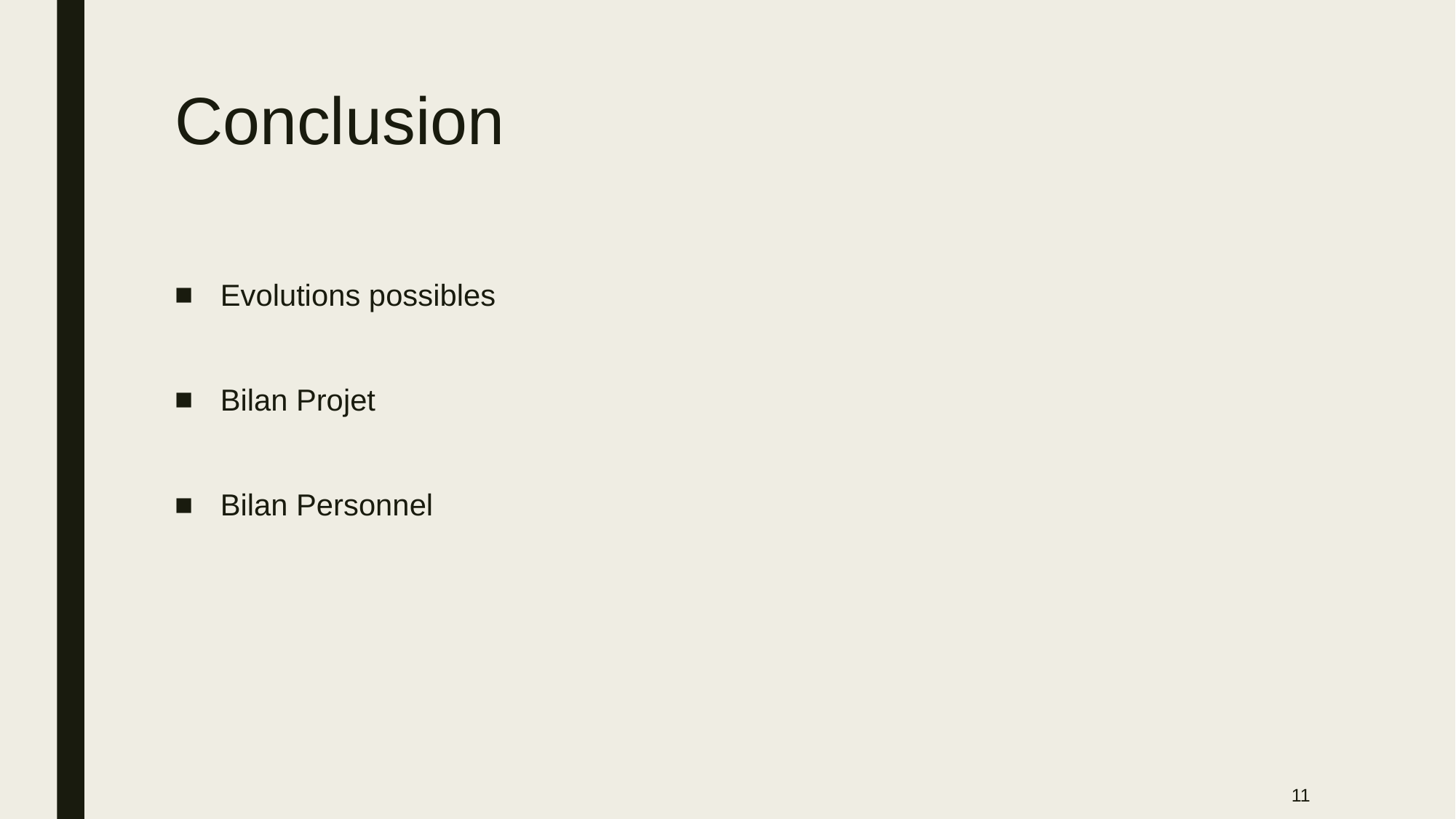

# Conclusion
Evolutions possibles

Bilan Projet

Bilan Personnel

11